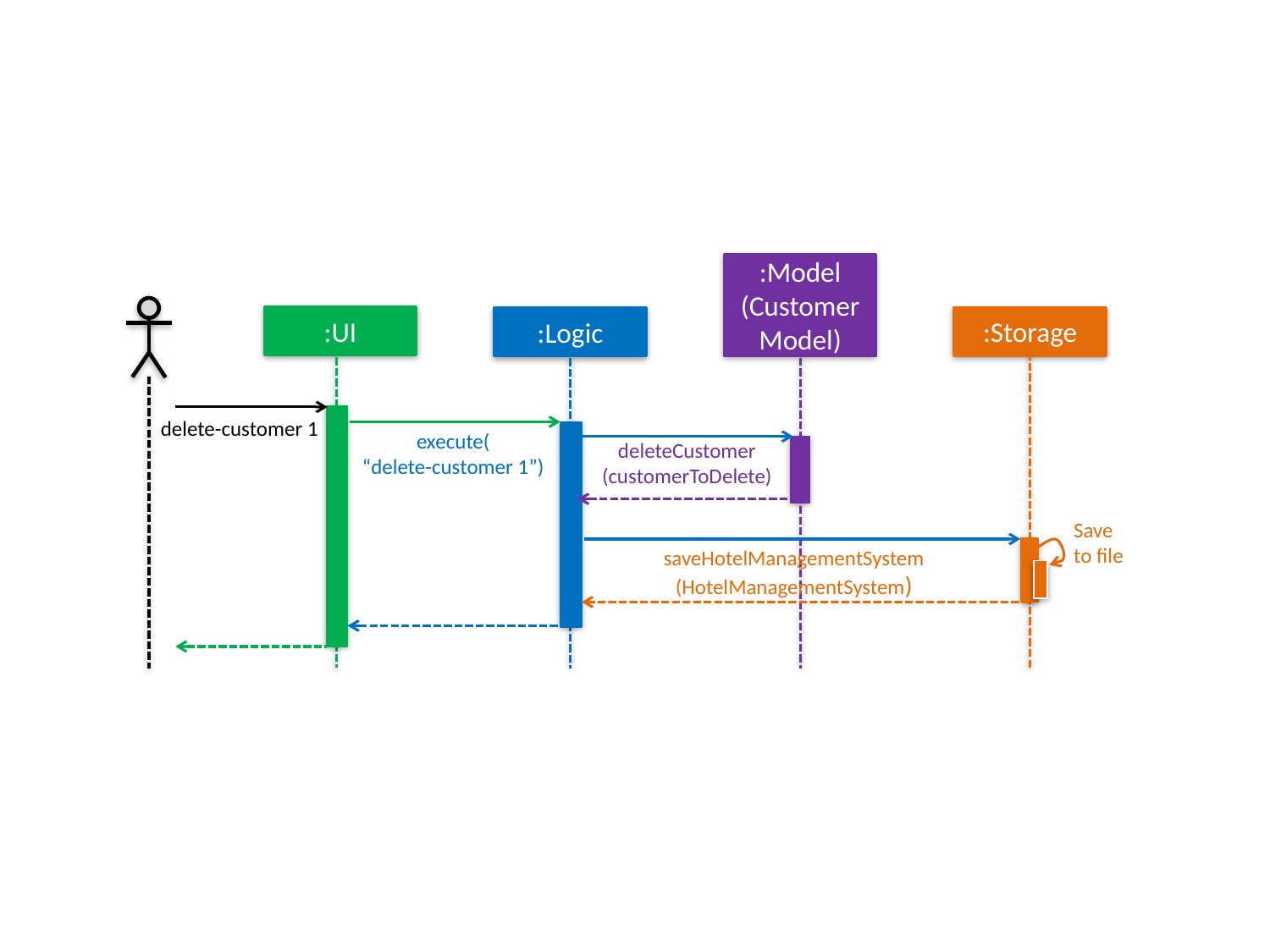

:Model
(Customer
Model)

:UI
:Storage
:Logic

delete-customer 1

execute(
“delete-customer 1”)

deleteCustomer
(customerToDelete)
Save
to file

saveHotelManagementSystem
(HotelManagementSystem)